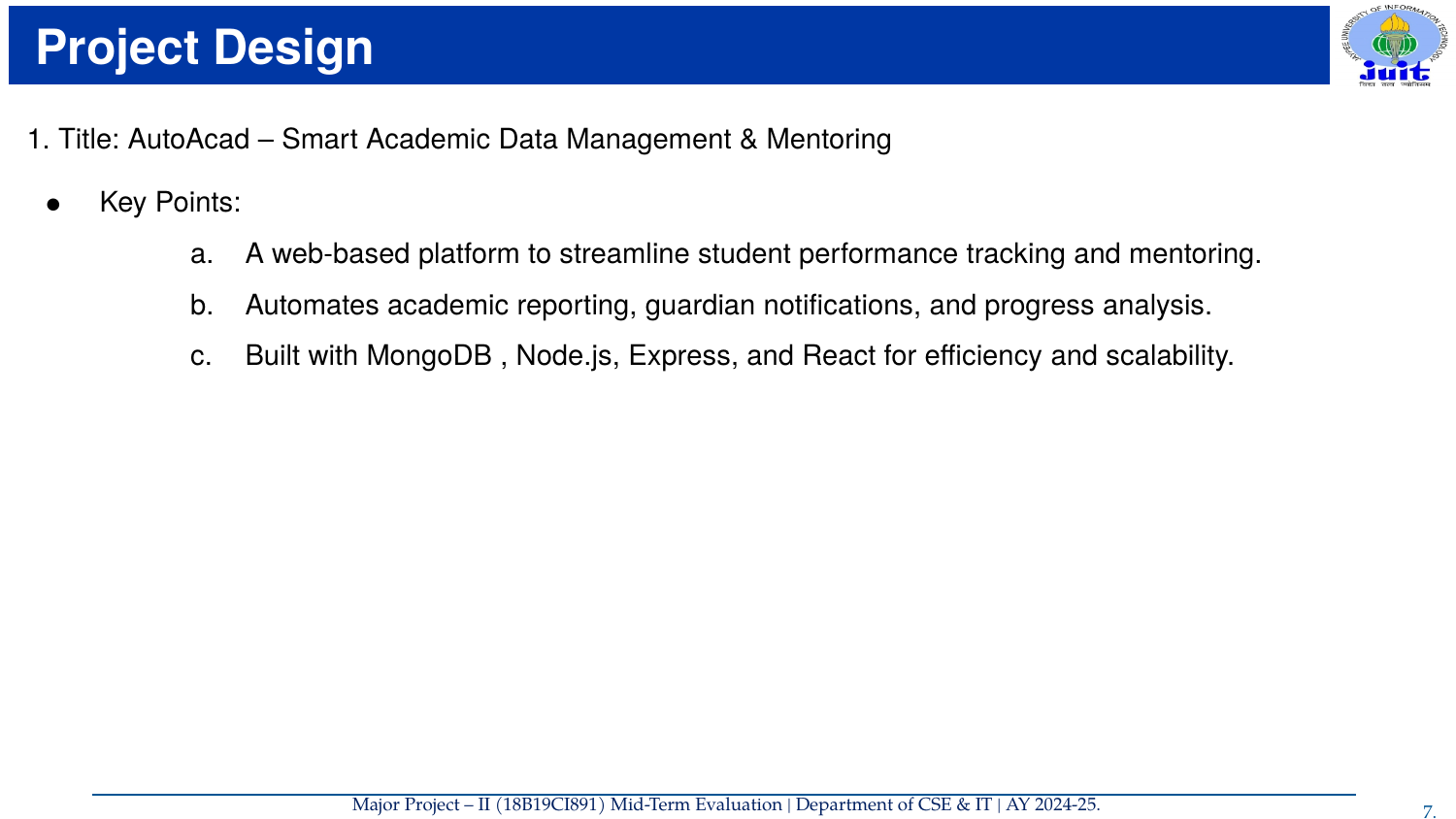

# Project Design
1. Title: AutoAcad – Smart Academic Data Management & Mentoring
Key Points:
A web-based platform to streamline student performance tracking and mentoring.
Automates academic reporting, guardian notifications, and progress analysis.
Built with MongoDB , Node.js, Express, and React for efficiency and scalability.